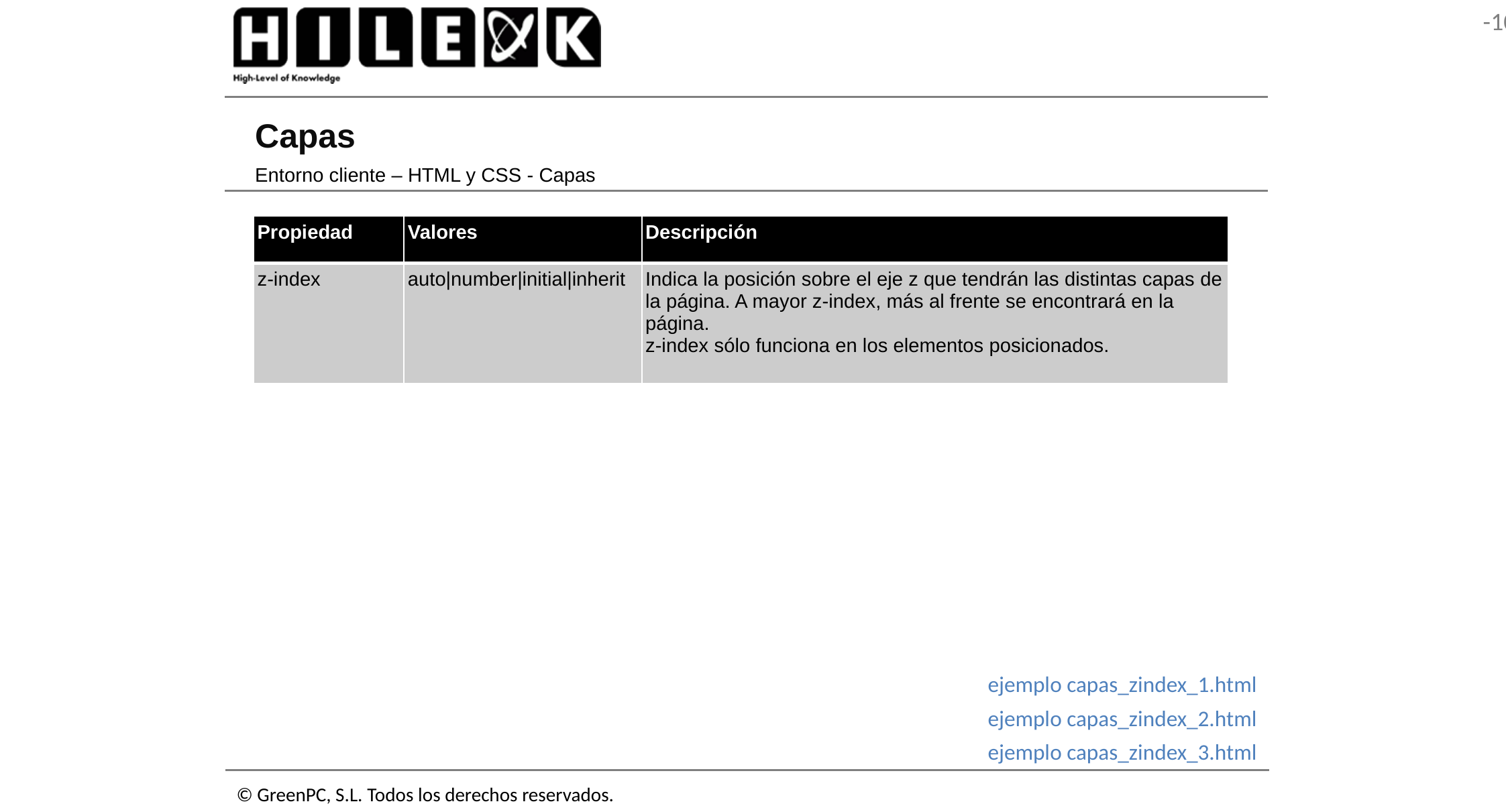

# Capas
Entorno cliente – HTML y CSS - Capas
| Propiedad | Valores | Descripción |
| --- | --- | --- |
| z-index | auto|number|initial|inherit | Indica la posición sobre el eje z que tendrán las distintas capas de la página. A mayor z-index, más al frente se encontrará en la página. z-index sólo funciona en los elementos posicionados. |
ejemplo capas_zindex_1.html
ejemplo capas_zindex_2.html
ejemplo capas_zindex_3.html